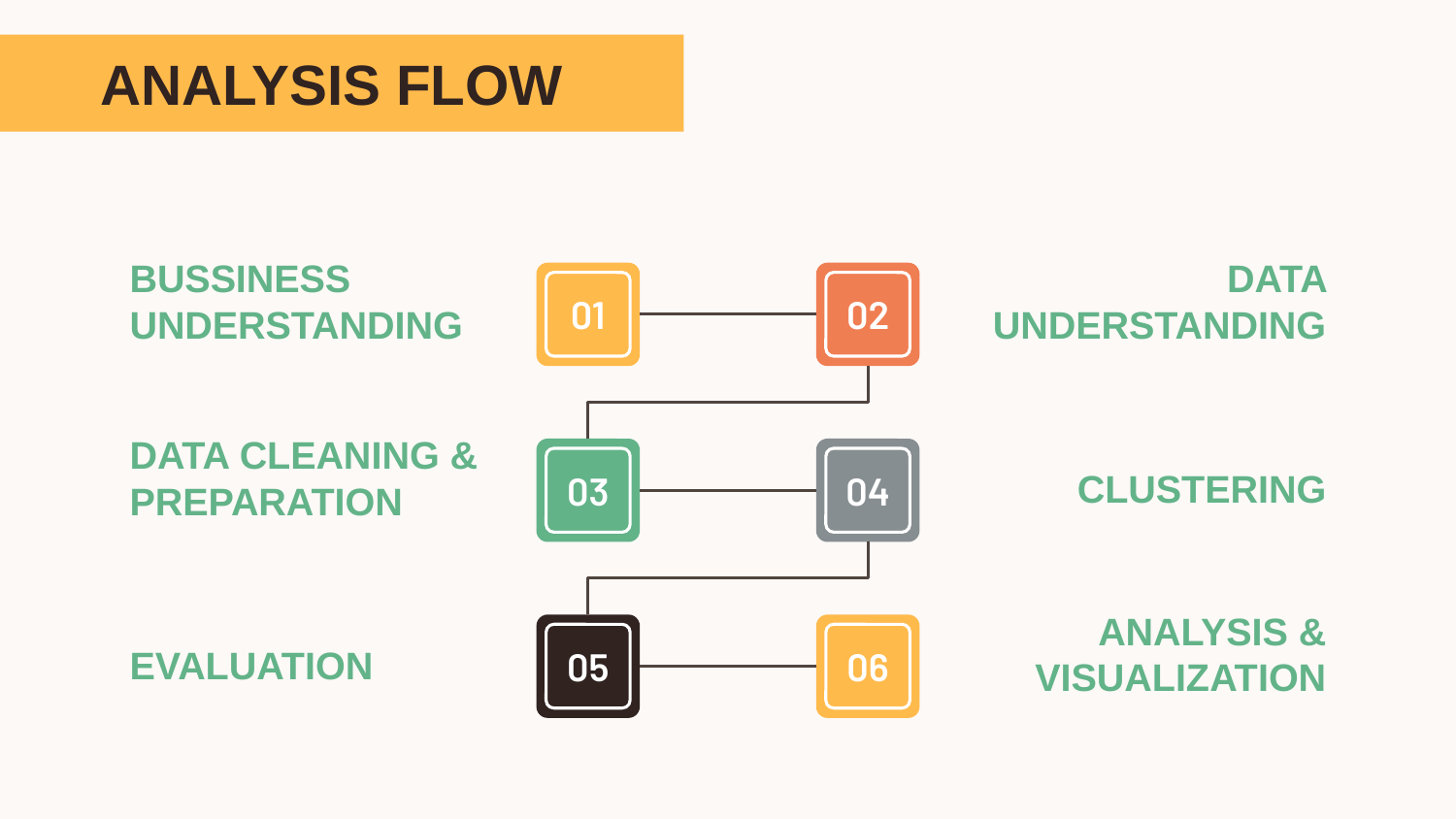

ANALYSIS FLOW

01
BUSSINESS
UNDERSTANDING

02
DATA UNDERSTANDING

03
DATA CLEANING &
PREPARATION

04
CLUSTERING

05
EVALUATION

06
ANALYSIS & VISUALIZATION